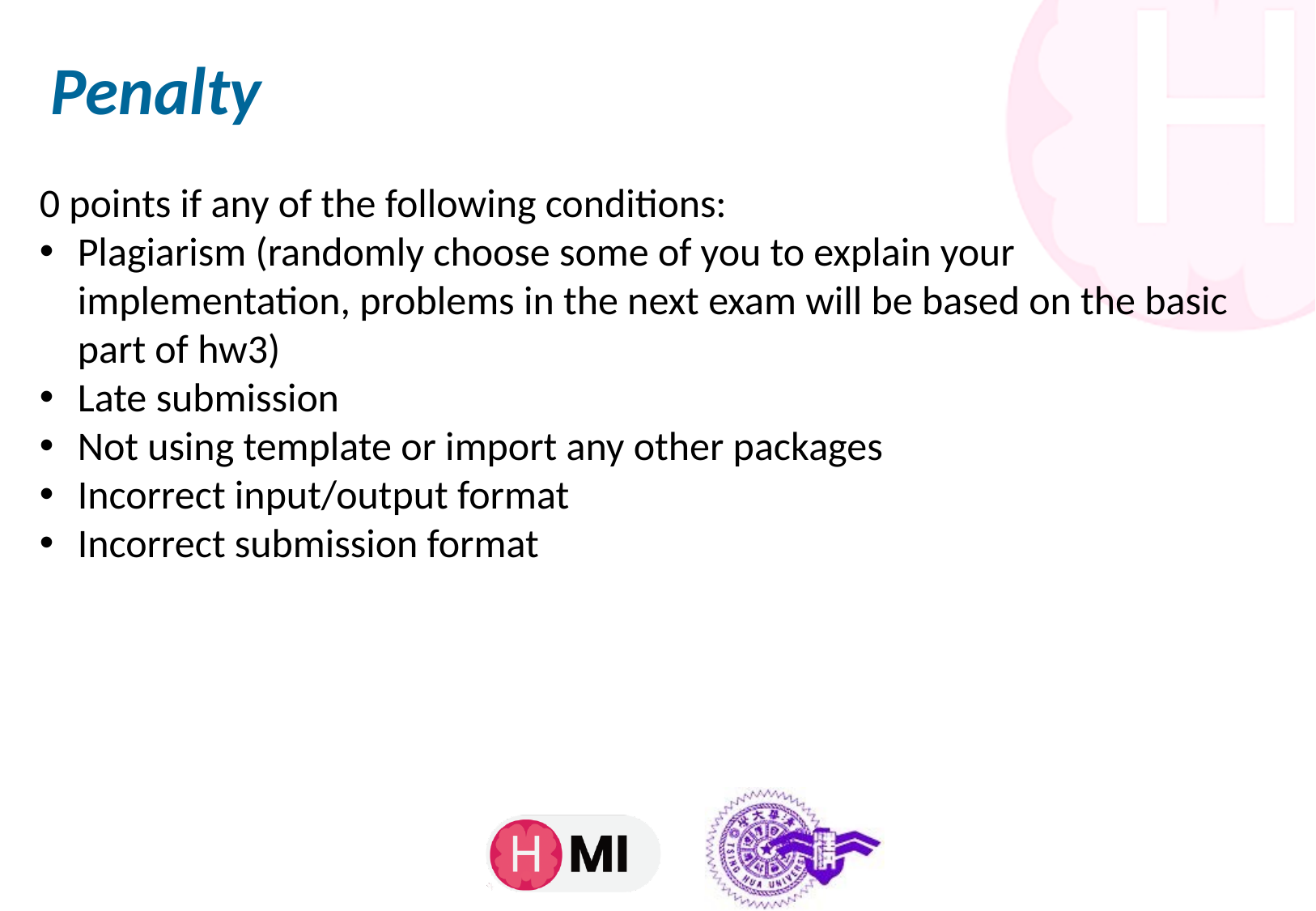

# Penalty
0 points if any of the following conditions:
Plagiarism (randomly choose some of you to explain your implementation, problems in the next exam will be based on the basic part of hw3)
Late submission
Not using template or import any other packages
Incorrect input/output format
Incorrect submission format